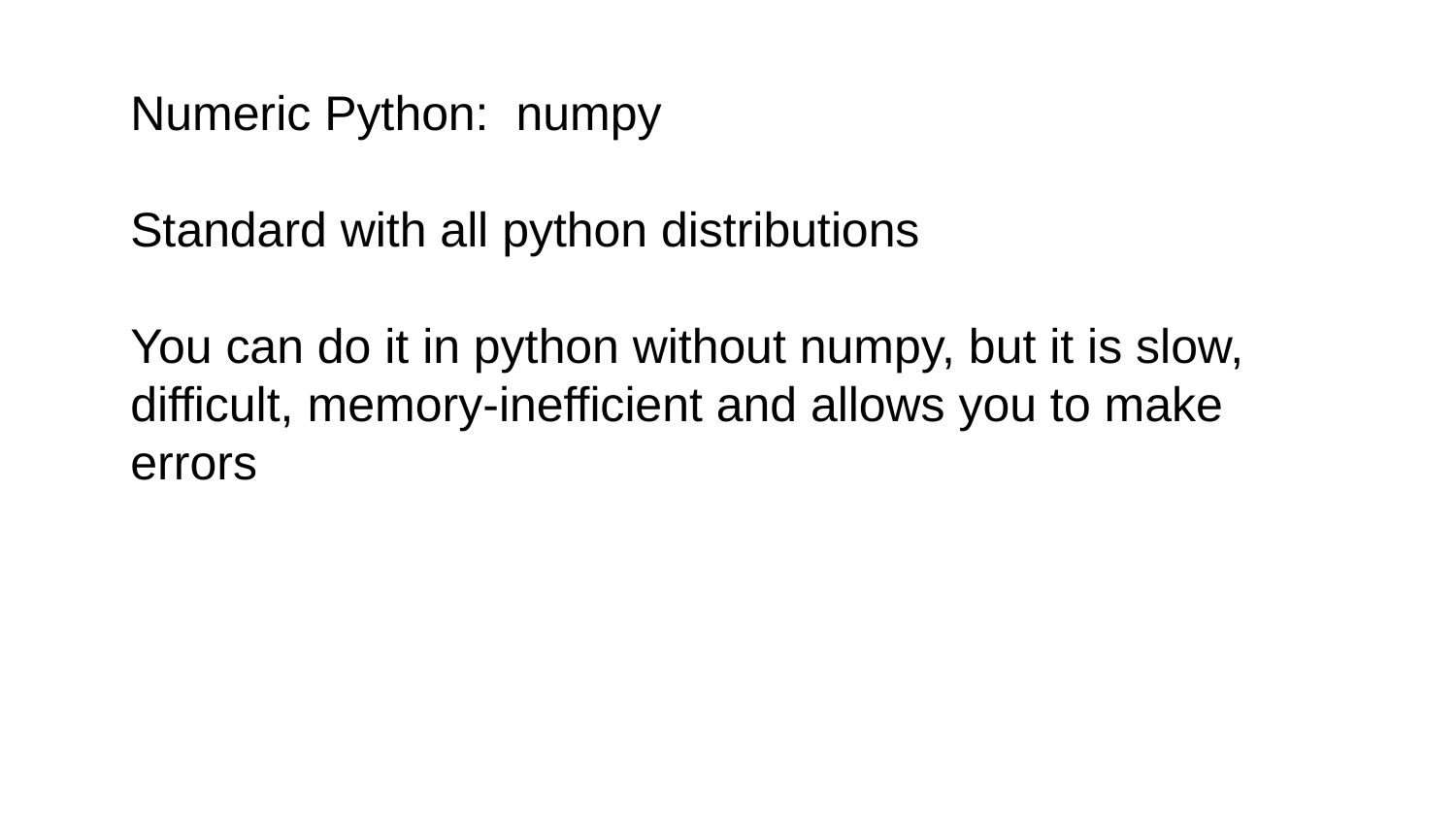

Numeric Python:  numpy

Standard with all python distributions

You can do it in python without numpy, but it is slow, difficult, memory-inefficient and allows you to make errors